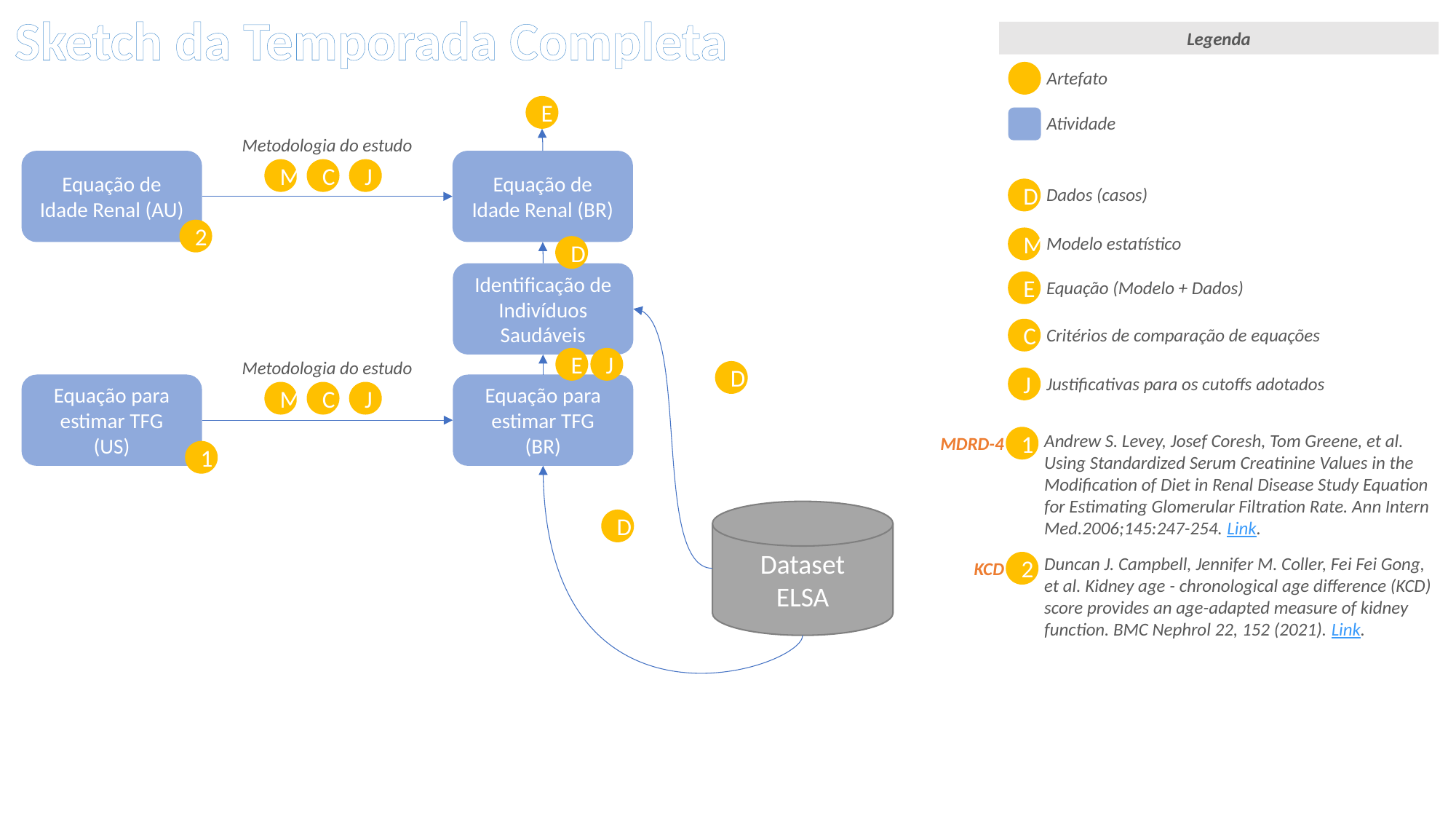

Sketch da Temporada Completa
Legenda
Artefato

E
Atividade

Metodologia do estudo
Equação de Idade Renal (AU)
Equação de Idade Renal (BR)
M
C
J
Dados (casos)
D
2
Modelo estatístico
M
D
Identificação de Indivíduos Saudáveis
Equação (Modelo + Dados)
E
Critérios de comparação de equações
C
E
J
Metodologia do estudo
D
Justificativas para os cutoffs adotados
J
Equação para estimar TFG
(US)
Equação para estimar TFG
(BR)
M
C
J
Andrew S. Levey, Josef Coresh, Tom Greene, et al. Using Standardized Serum Creatinine Values in the Modification of Diet in Renal Disease Study Equation for Estimating Glomerular Filtration Rate. Ann Intern Med.2006;145:247-254. Link.
MDRD-4
1
1
Dataset
ELSA
D
Duncan J. Campbell, Jennifer M. Coller, Fei Fei Gong, et al. Kidney age - chronological age difference (KCD) score provides an age-adapted measure of kidney function. BMC Nephrol 22, 152 (2021). Link.
2
KCD